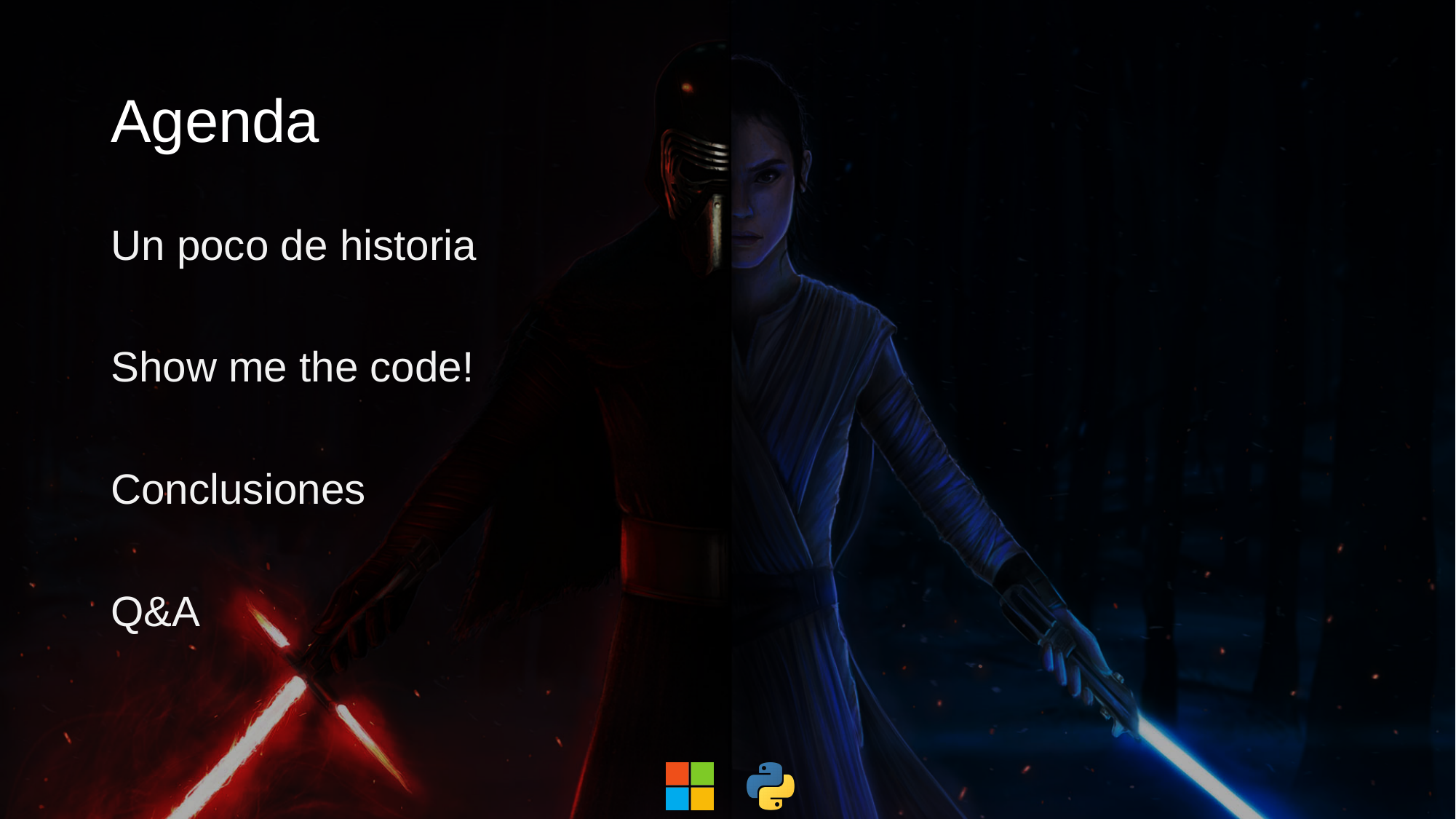

# Agenda
Un poco de historia

Show me the code!

Conclusiones

Q&A